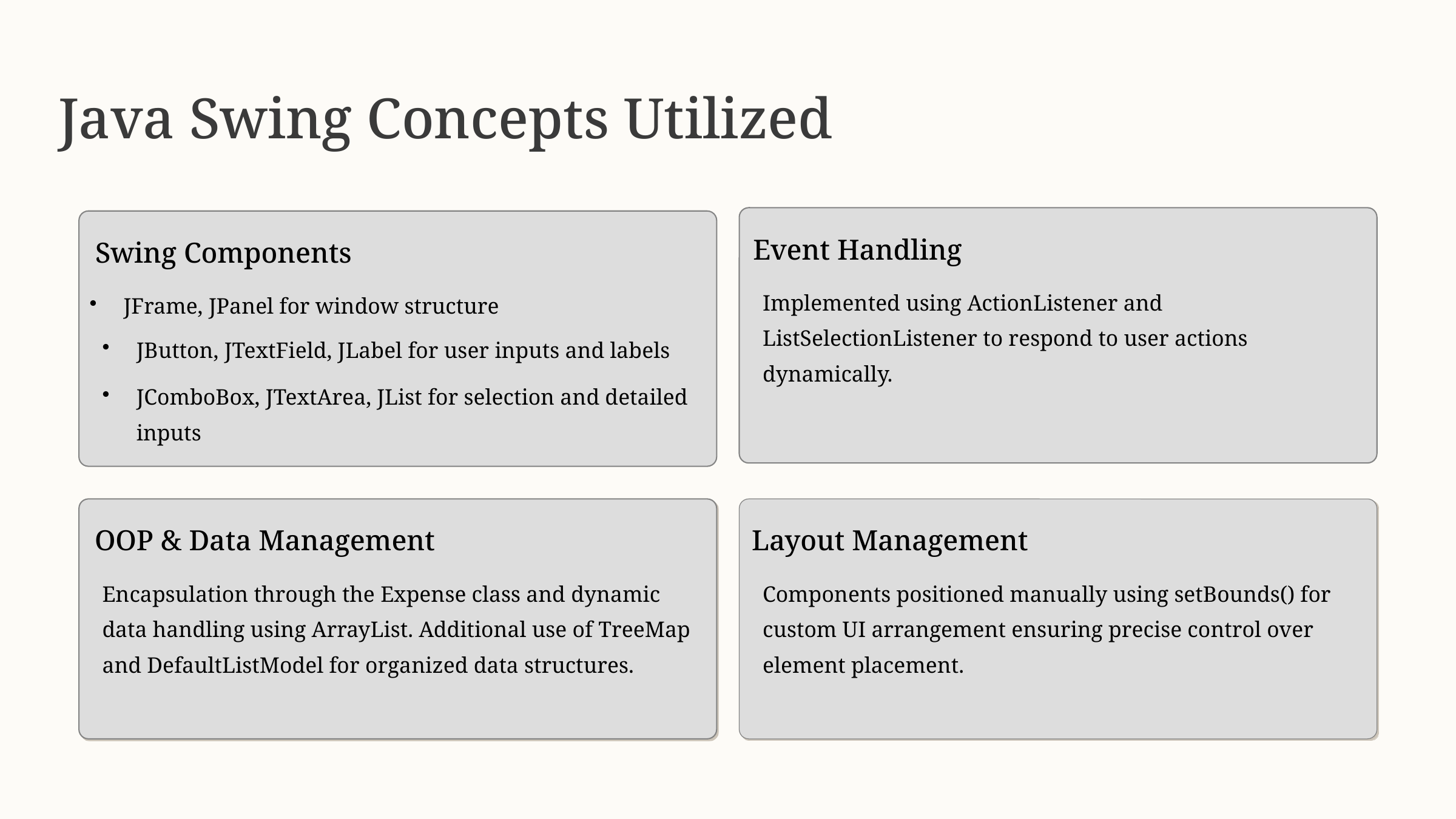

Java Swing Concepts Utilized

Event Handling
Swing Components
Implemented using ActionListener and ListSelectionListener to respond to user actions dynamically.
JFrame, JPanel for window structure
JButton, JTextField, JLabel for user inputs and labels
JComboBox, JTextArea, JList for selection and detailed inputs

OOP & Data Management
Encapsulation through the Expense class and dynamic data handling using ArrayList. Additional use of TreeMap and DefaultListModel for organized data structures.

Layout Management
Components positioned manually using setBounds() for custom UI arrangement ensuring precise control over element placement.